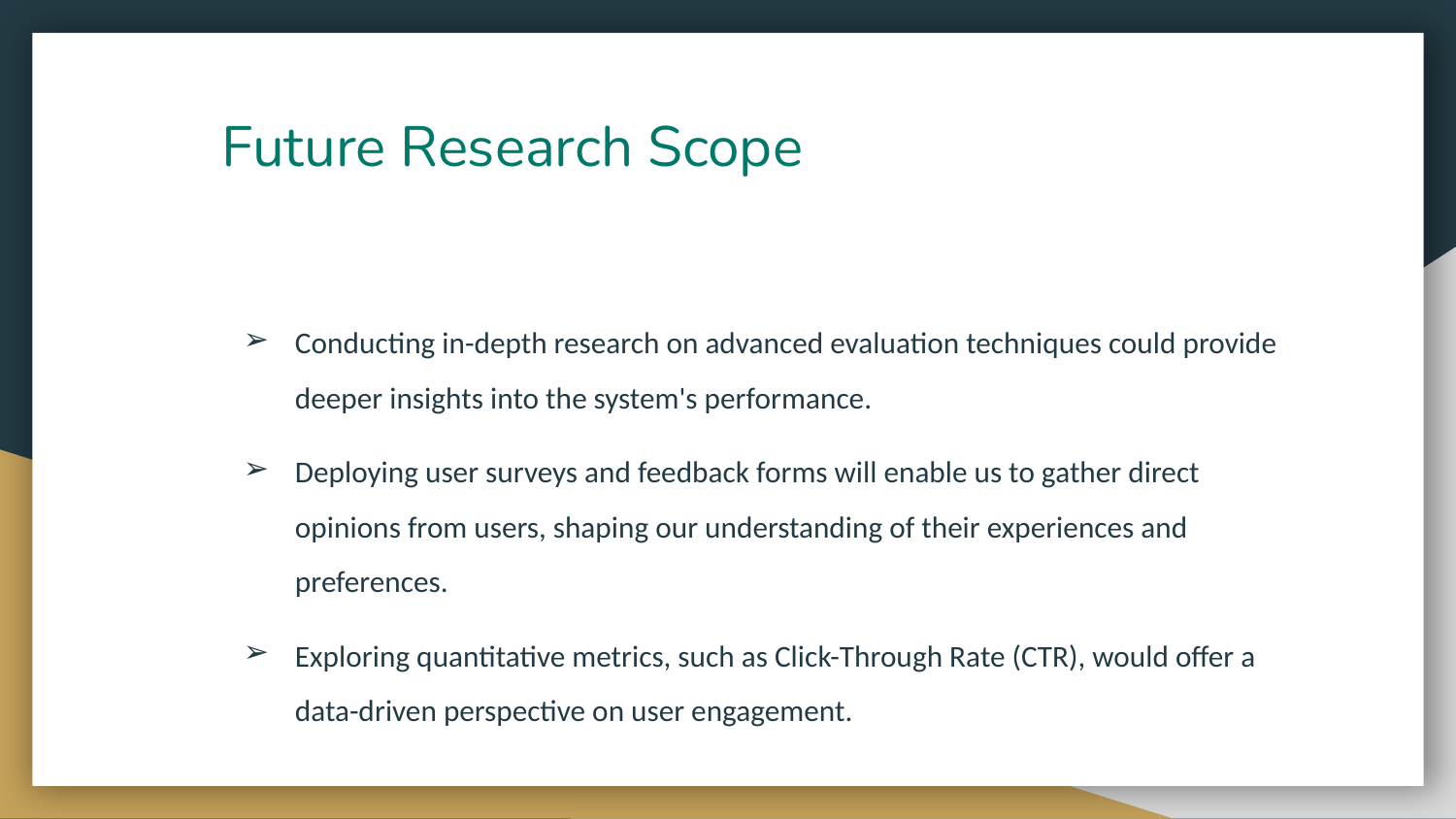

# Future Research Scope
Conducting in-depth research on advanced evaluation techniques could provide deeper insights into the system's performance.
Deploying user surveys and feedback forms will enable us to gather direct opinions from users, shaping our understanding of their experiences and preferences.
Exploring quantitative metrics, such as Click-Through Rate (CTR), would offer a data-driven perspective on user engagement.